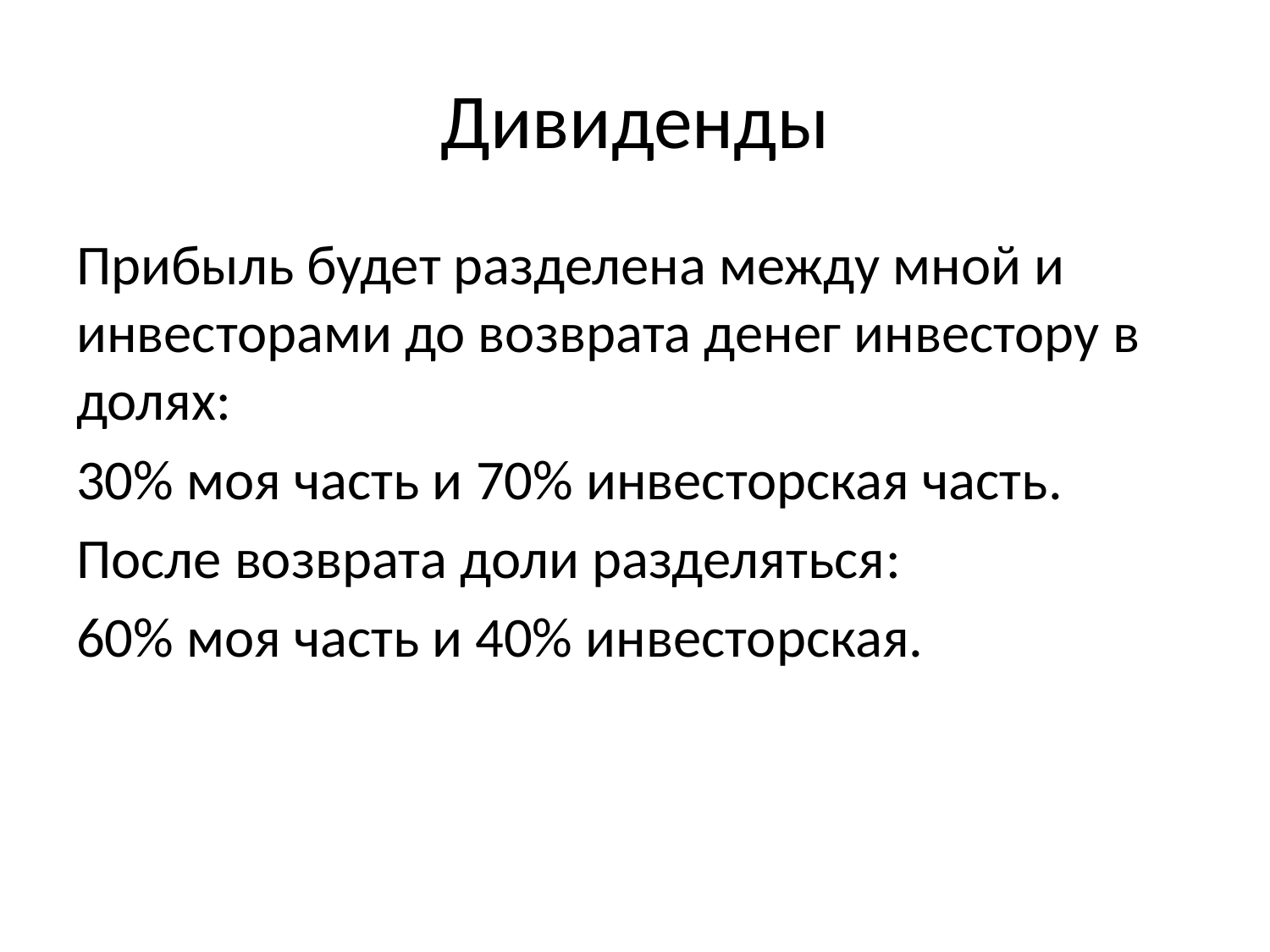

# Дивиденды
Прибыль будет разделена между мной и инвесторами до возврата денег инвестору в долях:
30% моя часть и 70% инвесторская часть.
После возврата доли разделяться:
60% моя часть и 40% инвесторская.